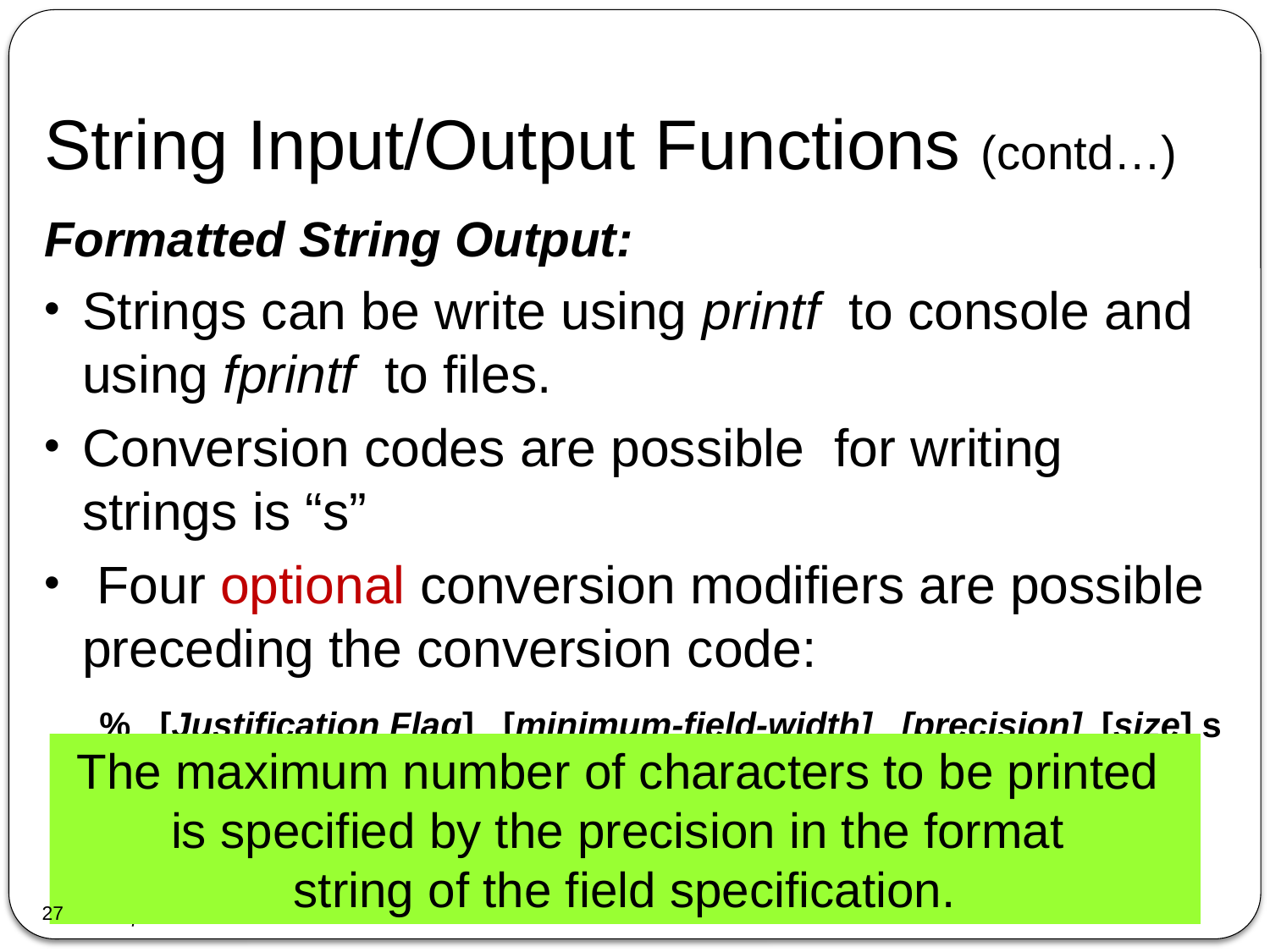

# String Input/Output Functions (contd…)
Formatted String Output:
Strings can be write using printf  to console and using fprintf  to files.
Conversion codes are possible  for writing strings is “s”
 Four optional conversion modifiers are possible preceding the conversion code:
    %   [Justification Flag]   [minimum-field-width]   [precision]  [size] s
The maximum number of characters to be printed
is specified by the precision in the format
string of the field specification.
27
Department of CSE